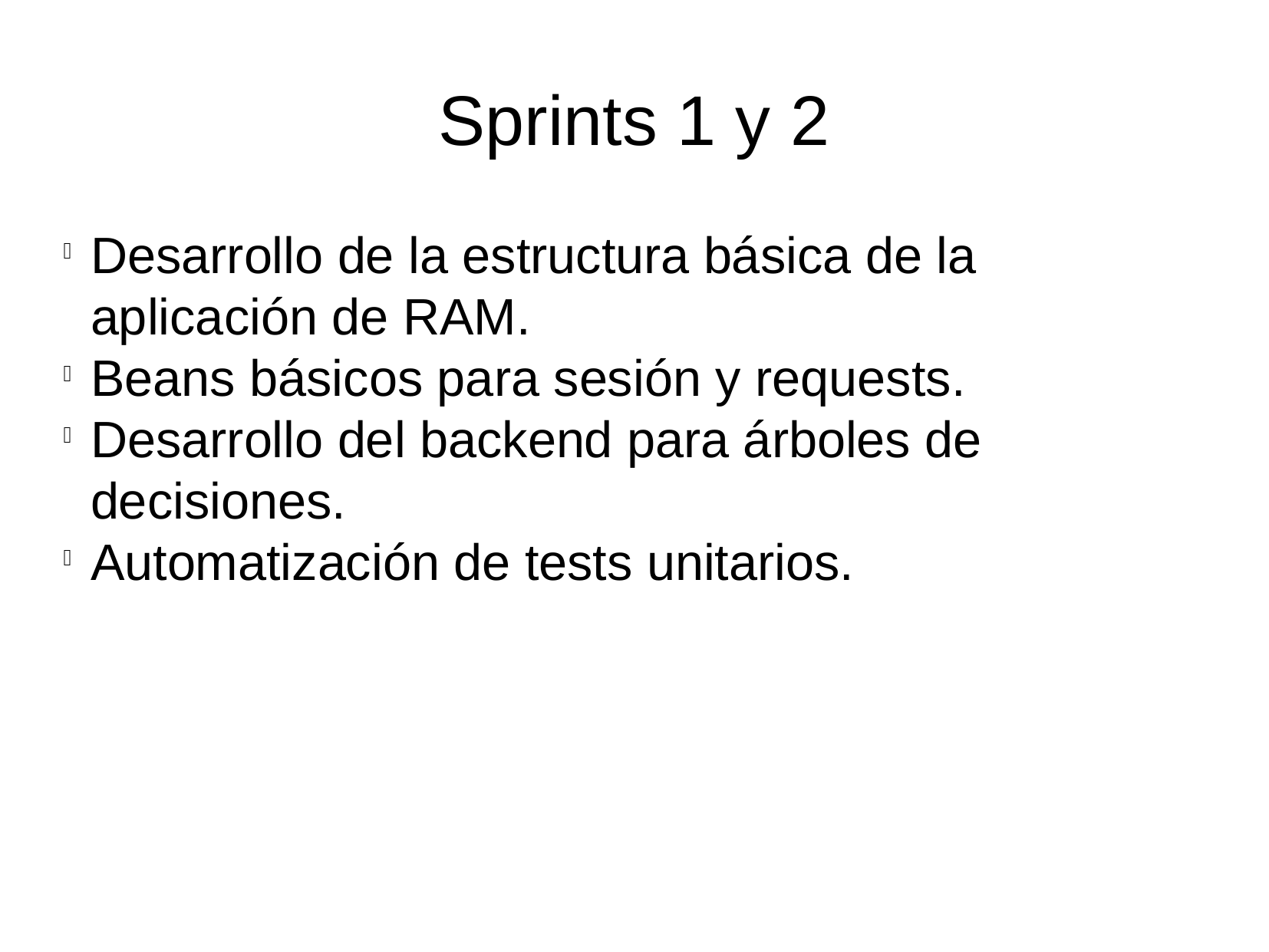

Sprints 1 y 2
Desarrollo de la estructura básica de la aplicación de RAM.
Beans básicos para sesión y requests.
Desarrollo del backend para árboles de decisiones.
Automatización de tests unitarios.